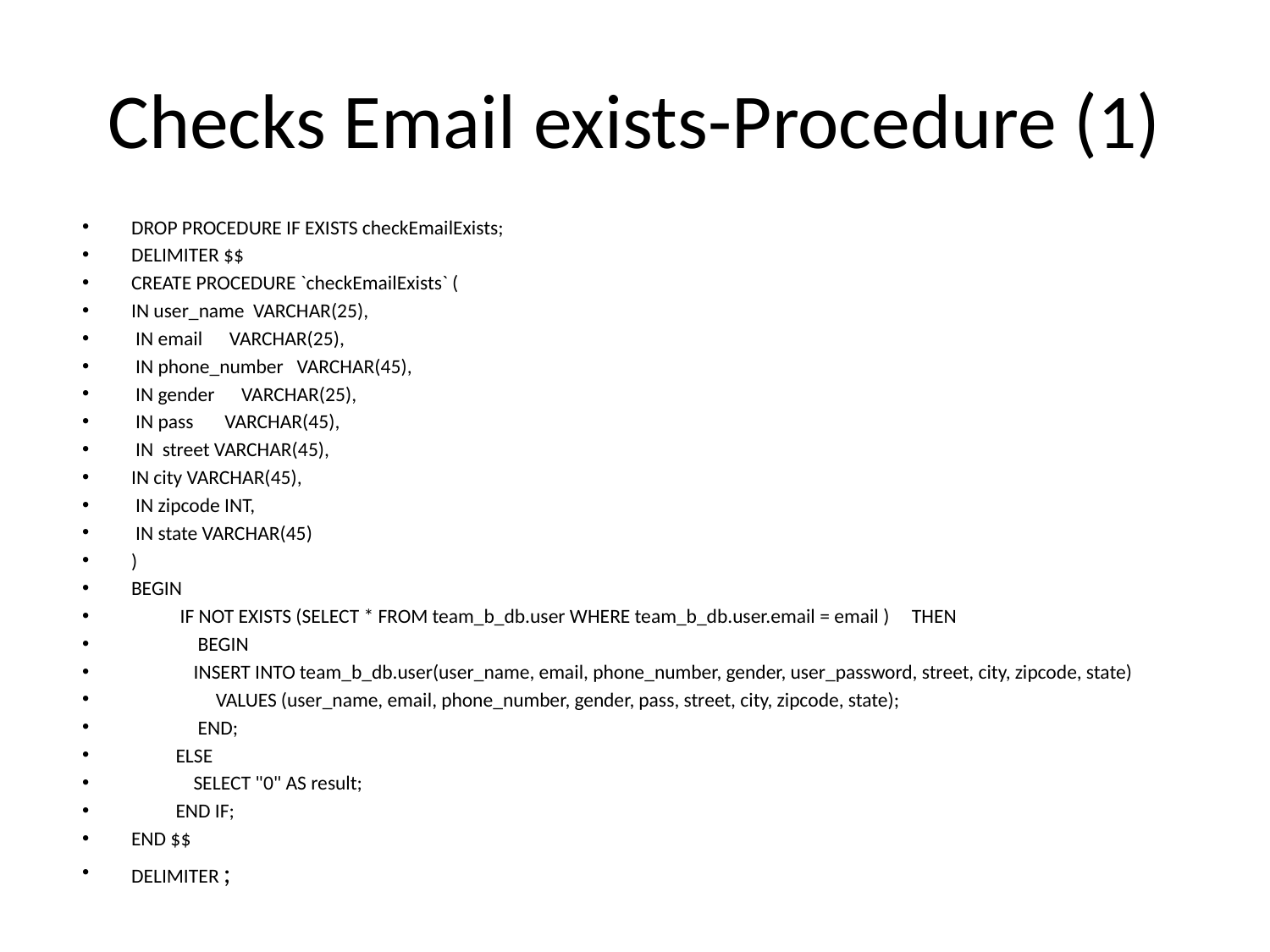

# Checks Email exists-Procedure (1)
DROP PROCEDURE IF EXISTS checkEmailExists;
DELIMITER $$
CREATE PROCEDURE `checkEmailExists` (
IN user_name  VARCHAR(25),
 IN email      VARCHAR(25),
 IN phone_number   VARCHAR(45),
 IN gender      VARCHAR(25),
 IN pass       VARCHAR(45),
 IN  street VARCHAR(45),
IN city VARCHAR(45),
 IN zipcode INT,
 IN state VARCHAR(45)
)
BEGIN
           IF NOT EXISTS (SELECT * FROM team_b_db.user WHERE team_b_db.user.email = email )     THEN
               BEGIN
	INSERT INTO team_b_db.user(user_name, email, phone_number, gender, user_password, street, city, zipcode, state)
                   VALUES (user_name, email, phone_number, gender, pass, street, city, zipcode, state);
               END;
          ELSE
	SELECT "0" AS result;
          END IF;
END $$
DELIMITER ;